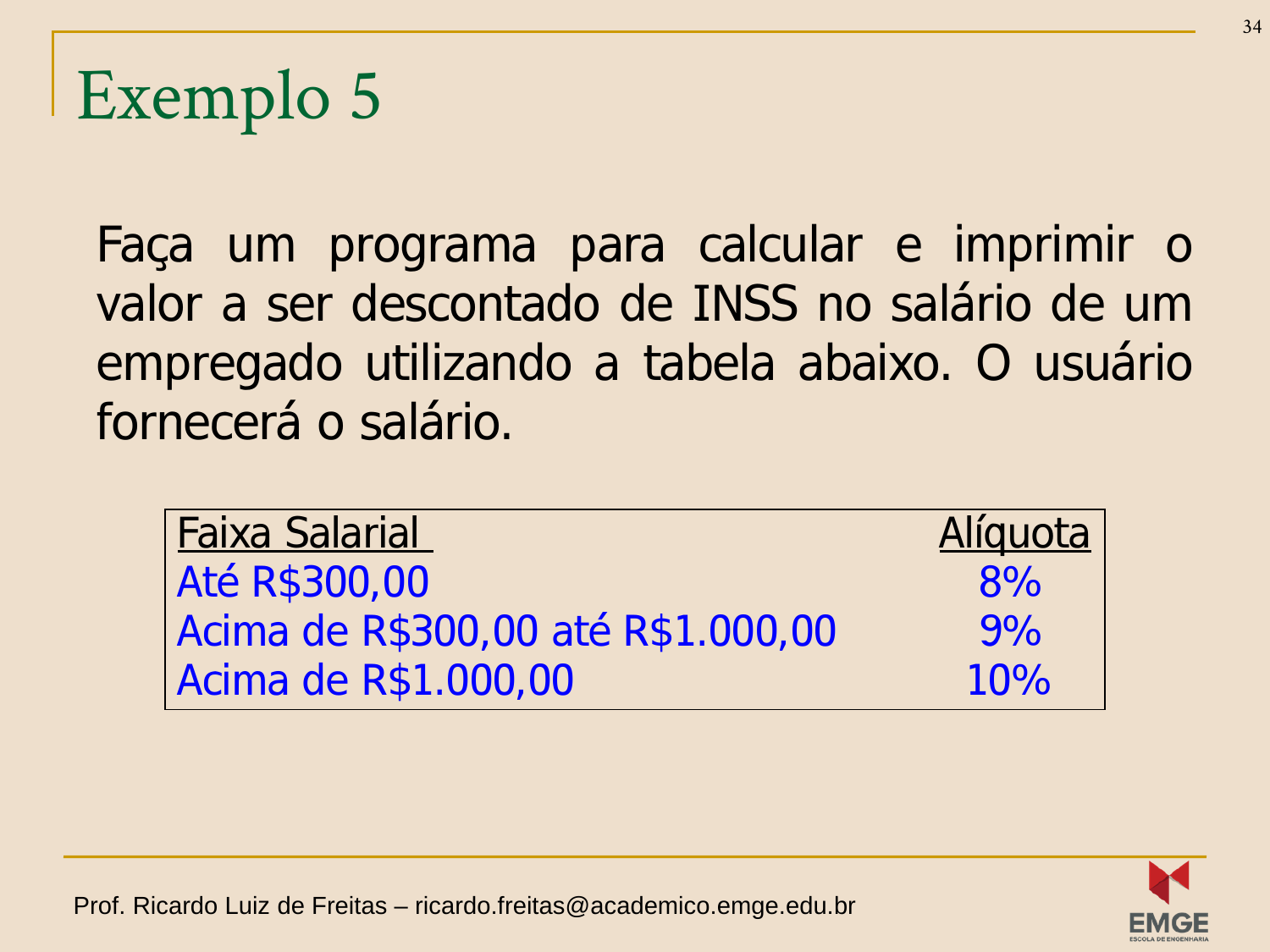

34
# Exemplo 5
Faça um programa para calcular e imprimir o valor a ser descontado de INSS no salário de um empregado utilizando a tabela abaixo. O usuário fornecerá o salário.
Faixa Salarial 				Alíquota
Até R$300,00					   8%
Acima de R$300,00 até R$1.000,00	   9%
Acima de R$1.000,00			  10%